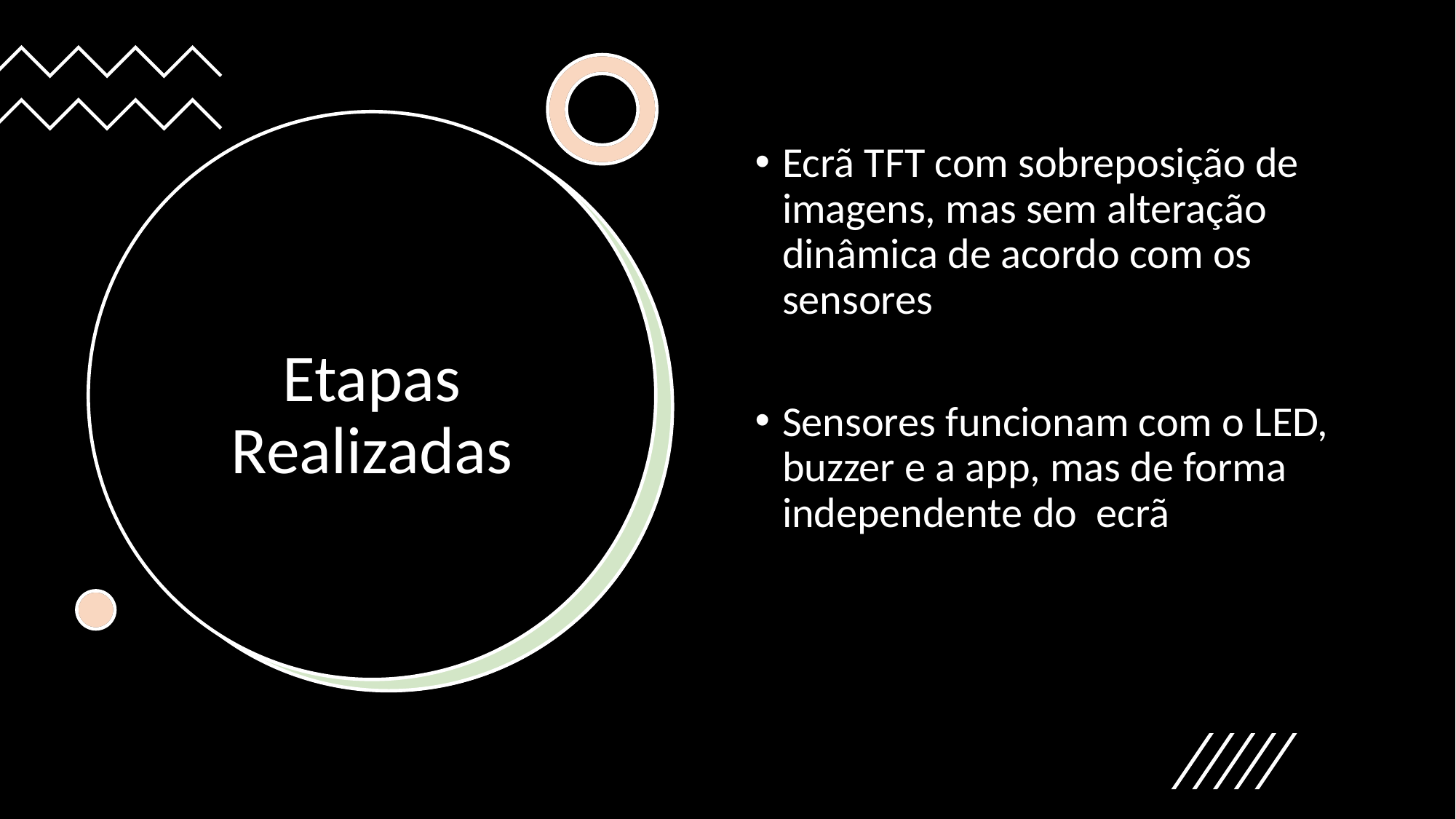

Ecrã TFT com sobreposição de imagens, mas sem alteração dinâmica de acordo com os sensores

Sensores funcionam com o LED, buzzer e a app, mas de forma independente do  ecrã
# Etapas Realizadas